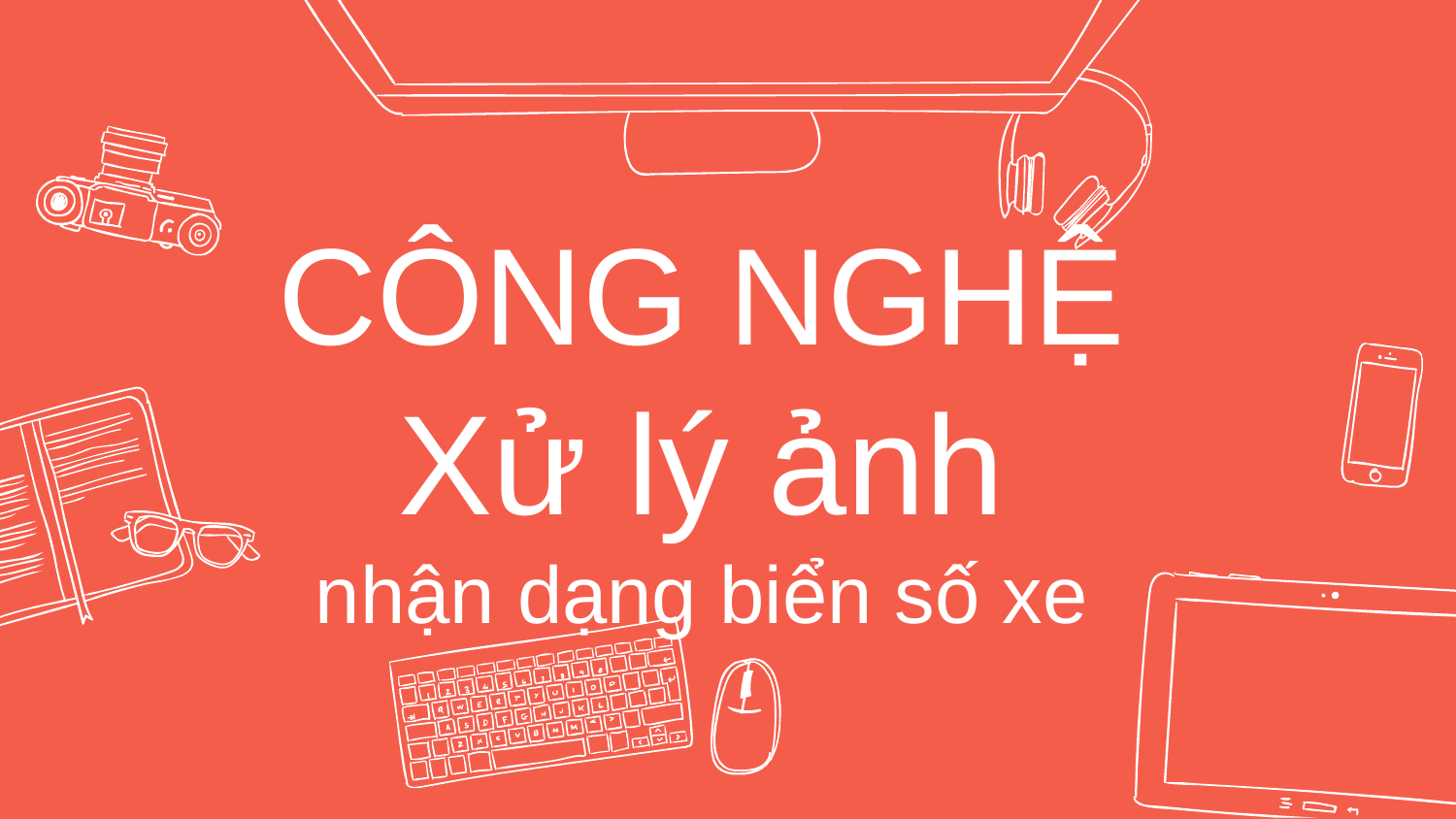

# CÔNG NGHỆ Xử lý ảnh nhận dạng biển số xe